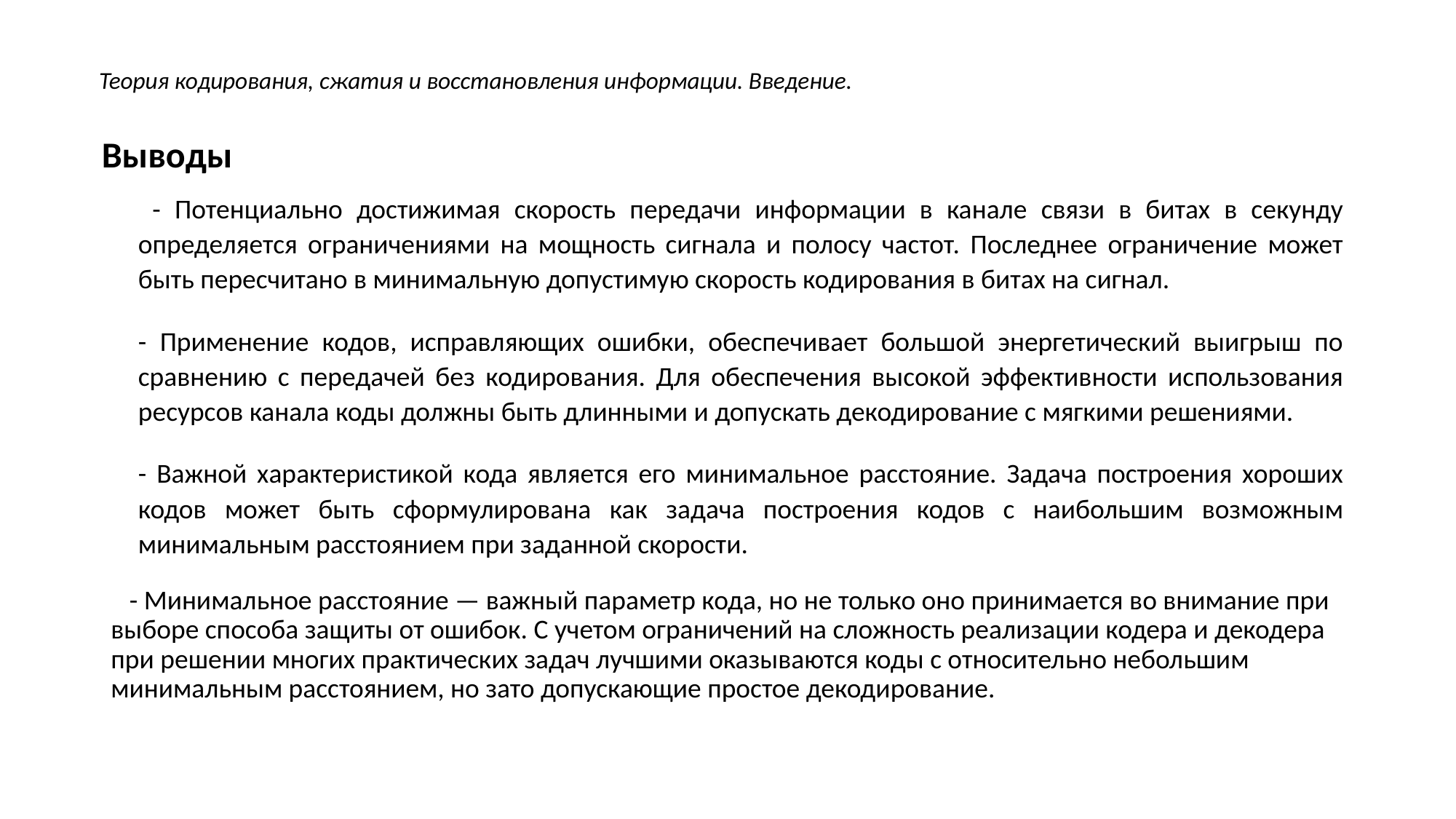

Теория кодирования, сжатия и восстановления информации. Введение.
# Выводы
 - Потенциально достижимая скорость передачи информации в канале связи в битах в секунду определяется ограничениями на мощность сигнала и полосу частот. Последнее ограничение может быть пересчитано в минимальную допустимую скорость кодирования в битах на сигнал.
- Применение кодов, исправляющих ошибки, обеспечивает большой энергетический выигрыш по сравнению с передачей без кодирования. Для обеспечения высокой эффективности использования ресурсов канала коды должны быть длинными и допускать декодирование с мягкими решениями.
- Важной характеристикой кода является его минимальное расстояние. Задача построения хороших кодов может быть сформулирована как задача построения кодов с наибольшим возможным минимальным расстоянием при заданной скорости.
   - Минимальное расстояние — важный параметр кода, но не только оно принимается во внимание при выборе способа защиты от ошибок. С учетом ограничений на сложность реализации кодера и декодера при решении многих практических задач лучшими оказываются коды с относительно небольшим минимальным расстоянием, но зато допускающие простое декодирование.